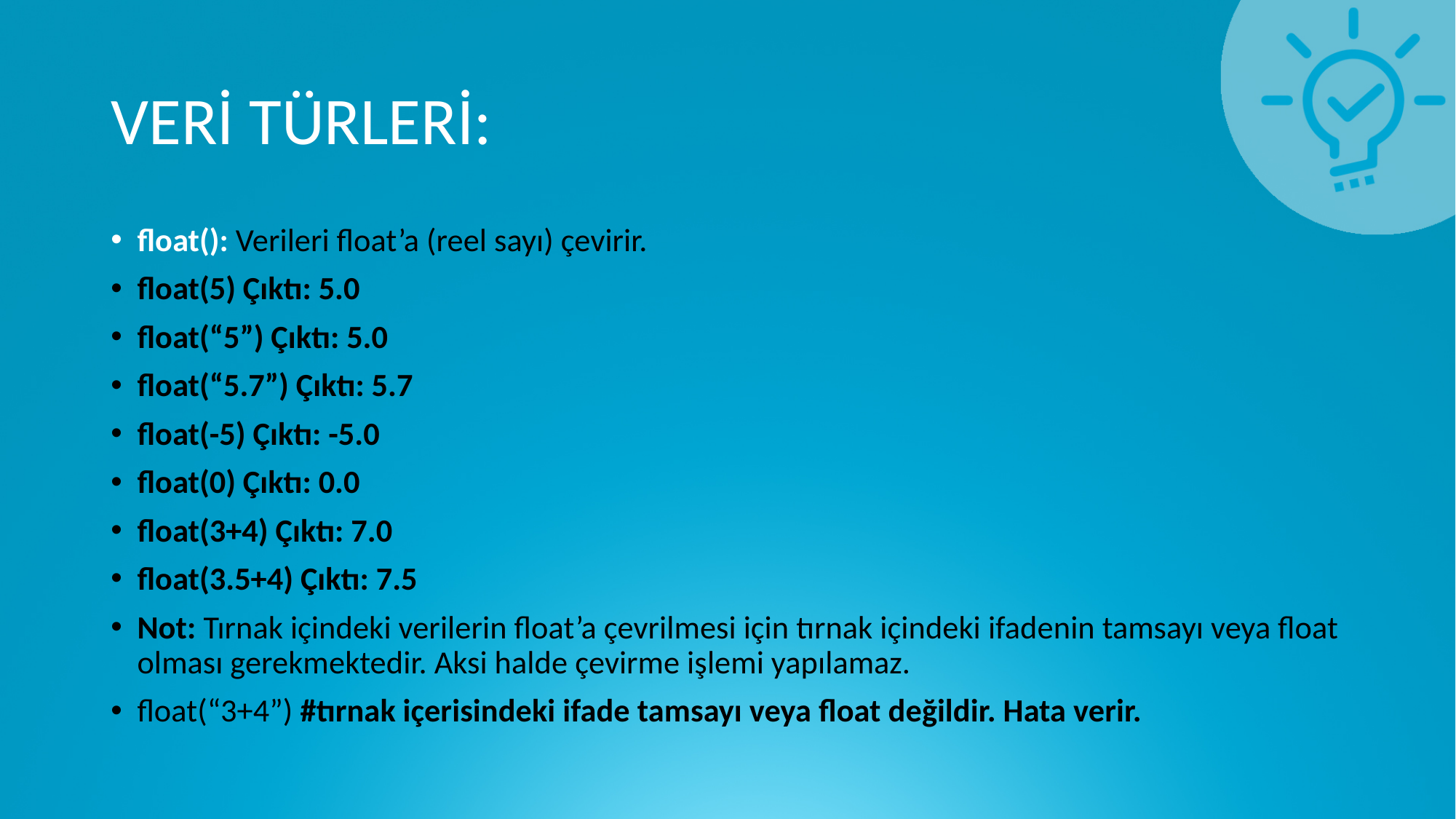

# VERİ TÜRLERİ:
float(): Verileri float’a (reel sayı) çevirir.
float(5) Çıktı: 5.0
float(“5”) Çıktı: 5.0
float(“5.7”) Çıktı: 5.7
float(-5) Çıktı: -5.0
float(0) Çıktı: 0.0
float(3+4) Çıktı: 7.0
float(3.5+4) Çıktı: 7.5
Not: Tırnak içindeki verilerin float’a çevrilmesi için tırnak içindeki ifadenin tamsayı veya float olması gerekmektedir. Aksi halde çevirme işlemi yapılamaz.
float(“3+4”) #tırnak içerisindeki ifade tamsayı veya float değildir. Hata verir.